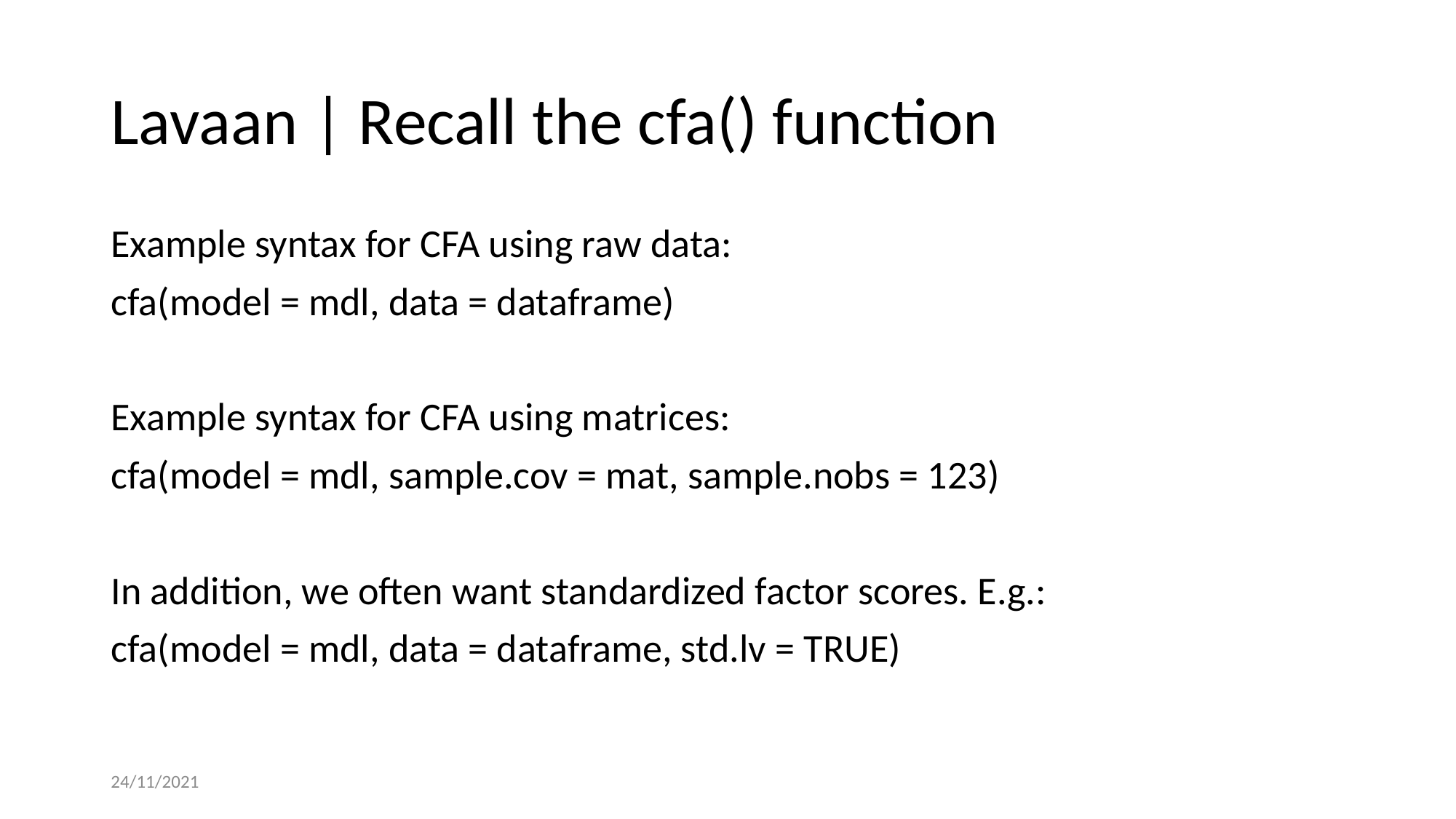

# Lavaan | Recall the cfa() function
Example syntax for CFA using raw data:
cfa(model = mdl, data = dataframe)

Example syntax for CFA using matrices:
cfa(model = mdl, sample.cov = mat, sample.nobs = 123)

In addition, we often want standardized factor scores. E.g.:
cfa(model = mdl, data = dataframe, std.lv = TRUE)
24/11/2021